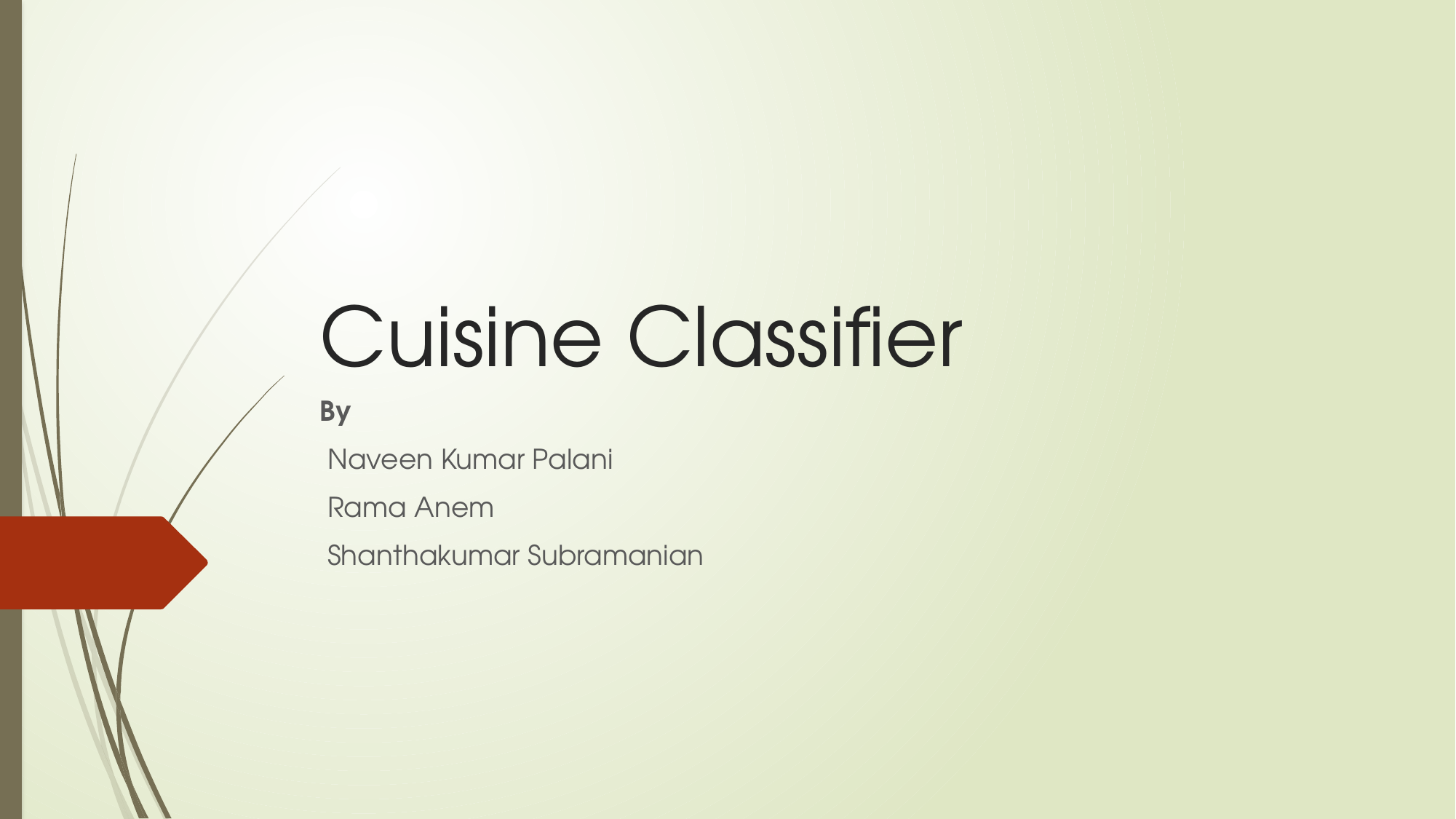

# Cuisine Classifier
By
 Naveen Kumar Palani
 Rama Anem
 Shanthakumar Subramanian